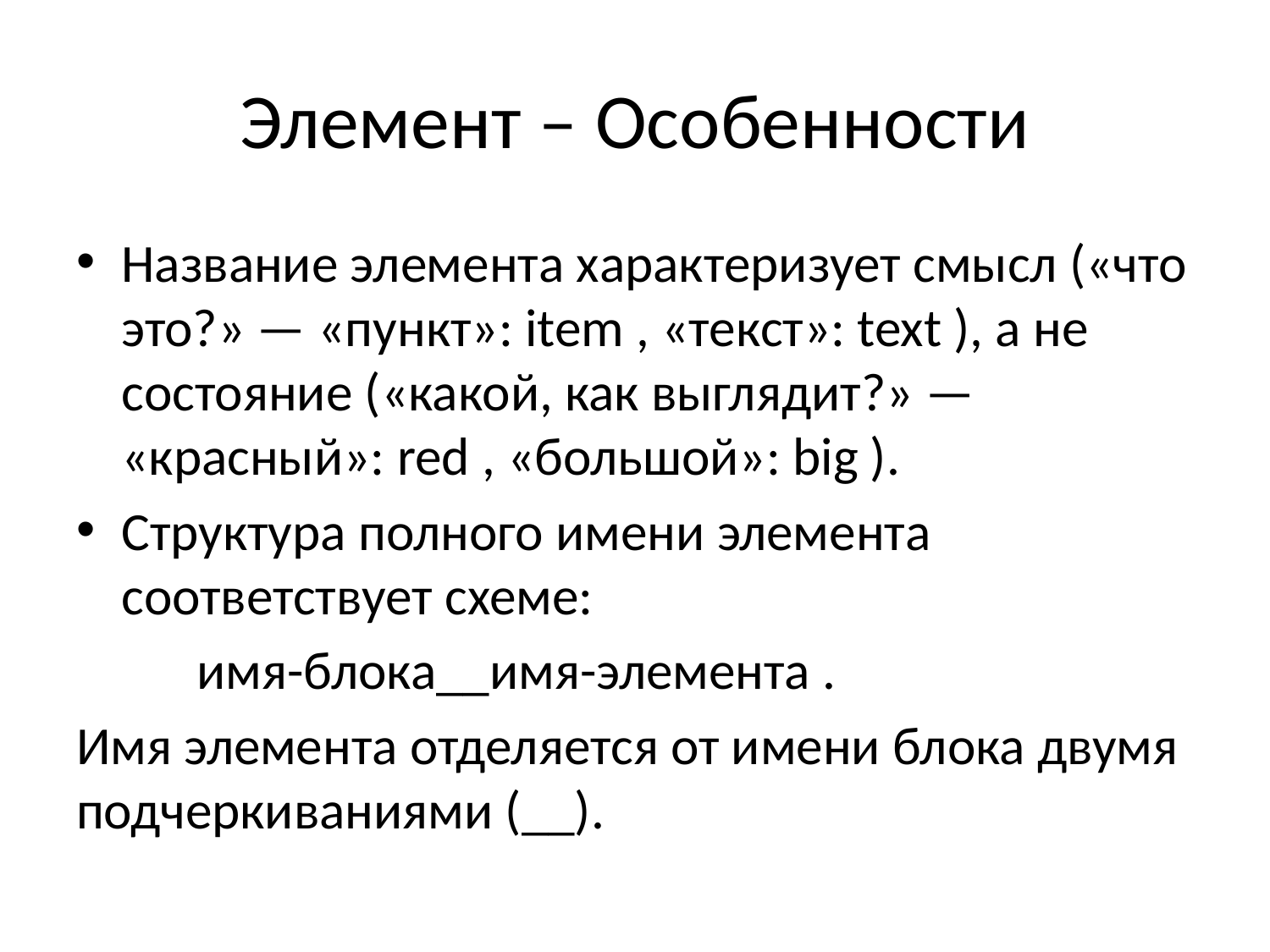

# Элемент – Особенности
Название элемента характеризует смысл («что это?» — «пункт»: item , «текст»: text ), а не состояние («какой, как выглядит?» — «красный»: red , «большой»: big ).
Структура полного имени элемента соответствует схеме:
	имя-блока__имя-элемента .
Имя элемента отделяется от имени блока двумя подчеркиваниями (__).